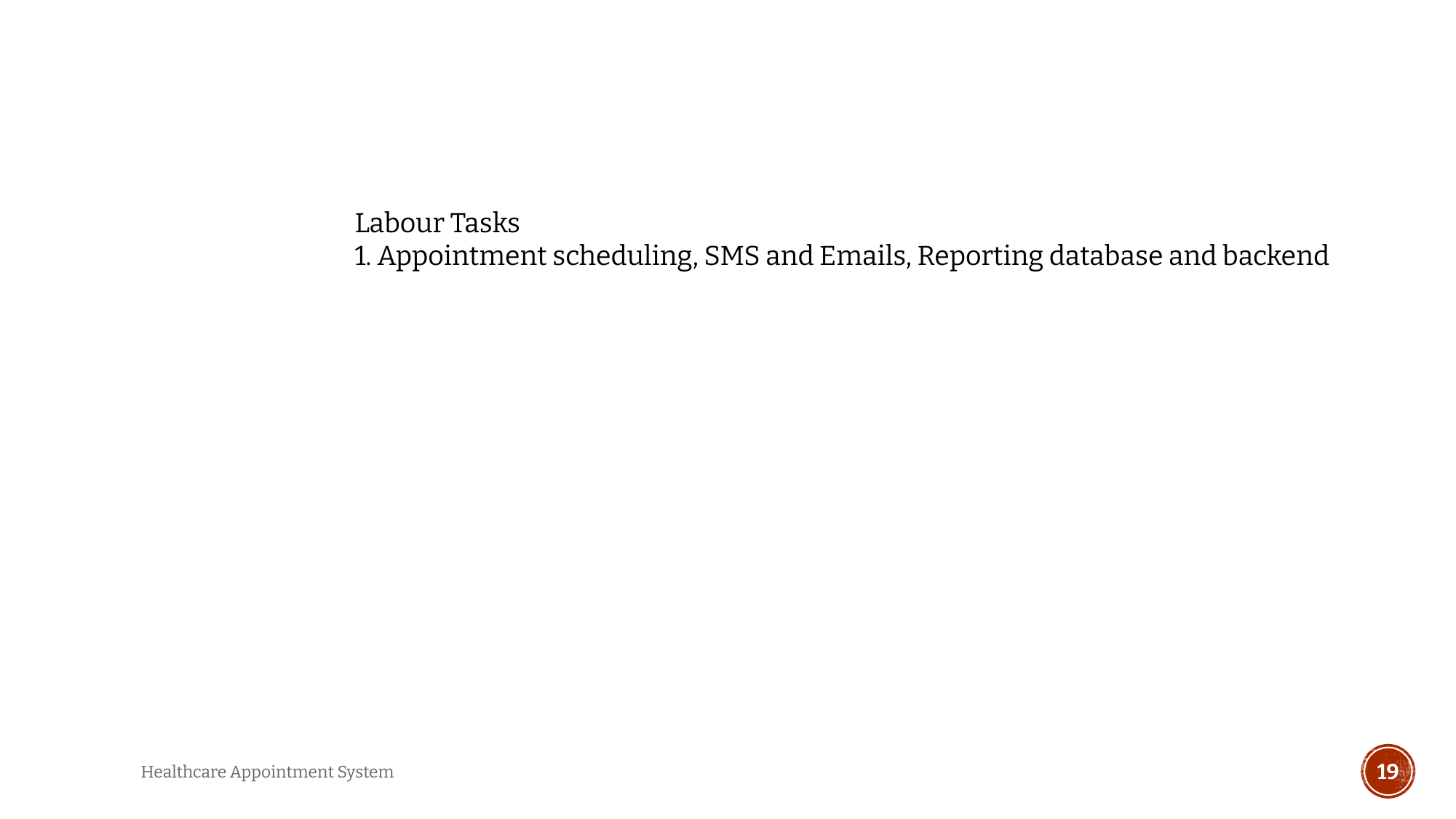

Labour Tasks
1. Appointment scheduling, SMS and Emails, Reporting database and backend
Healthcare Appointment System
19